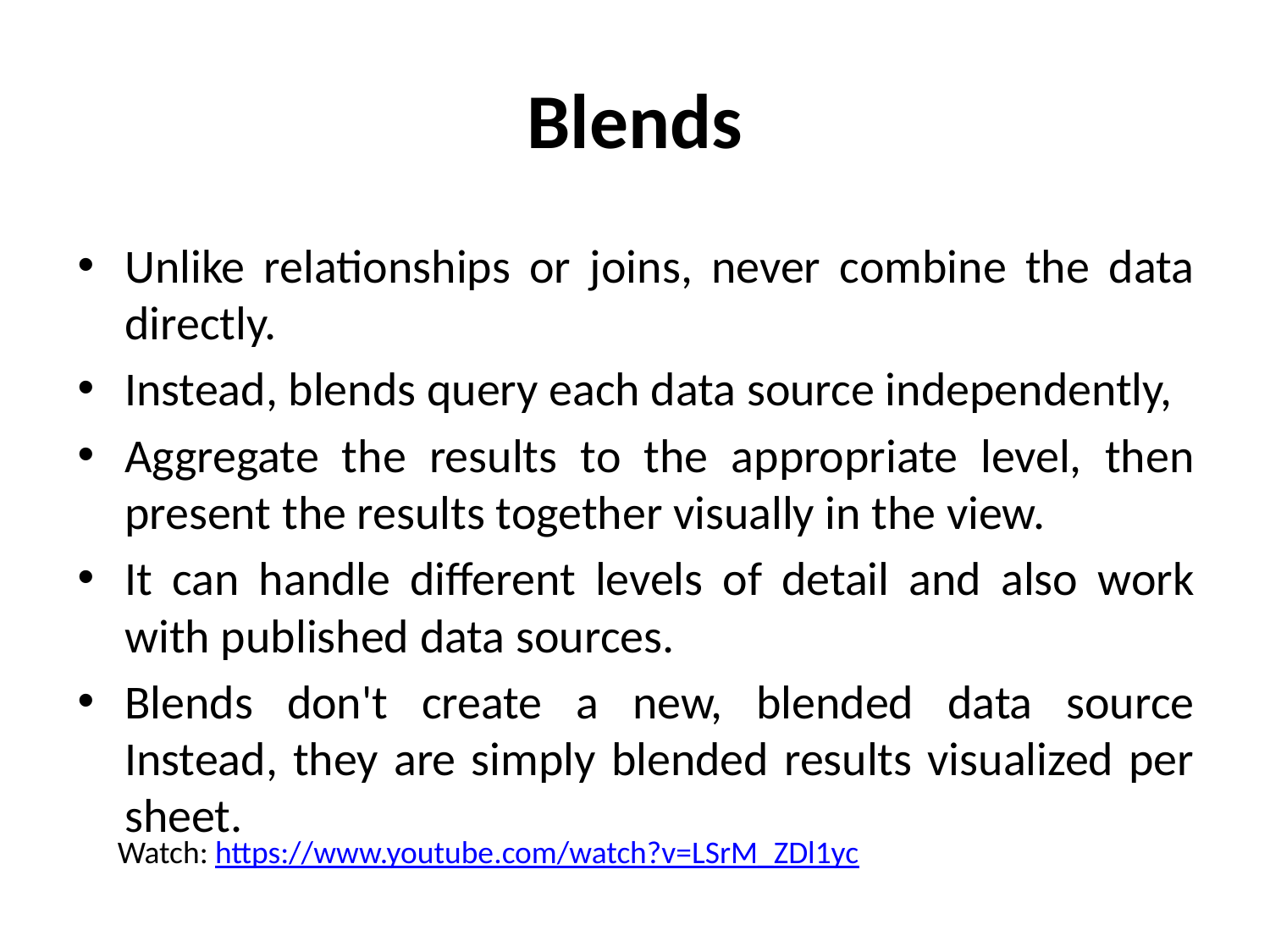

# Blends
Unlike relationships or joins, never combine the data directly.
Instead, blends query each data source independently,
Aggregate the results to the appropriate level, then present the results together visually in the view.
It can handle different levels of detail and also work with published data sources.
Blends don't create a new, blended data source Instead, they are simply blended results visualized per sheet.
Watch: https://www.youtube.com/watch?v=LSrM_ZDl1yc